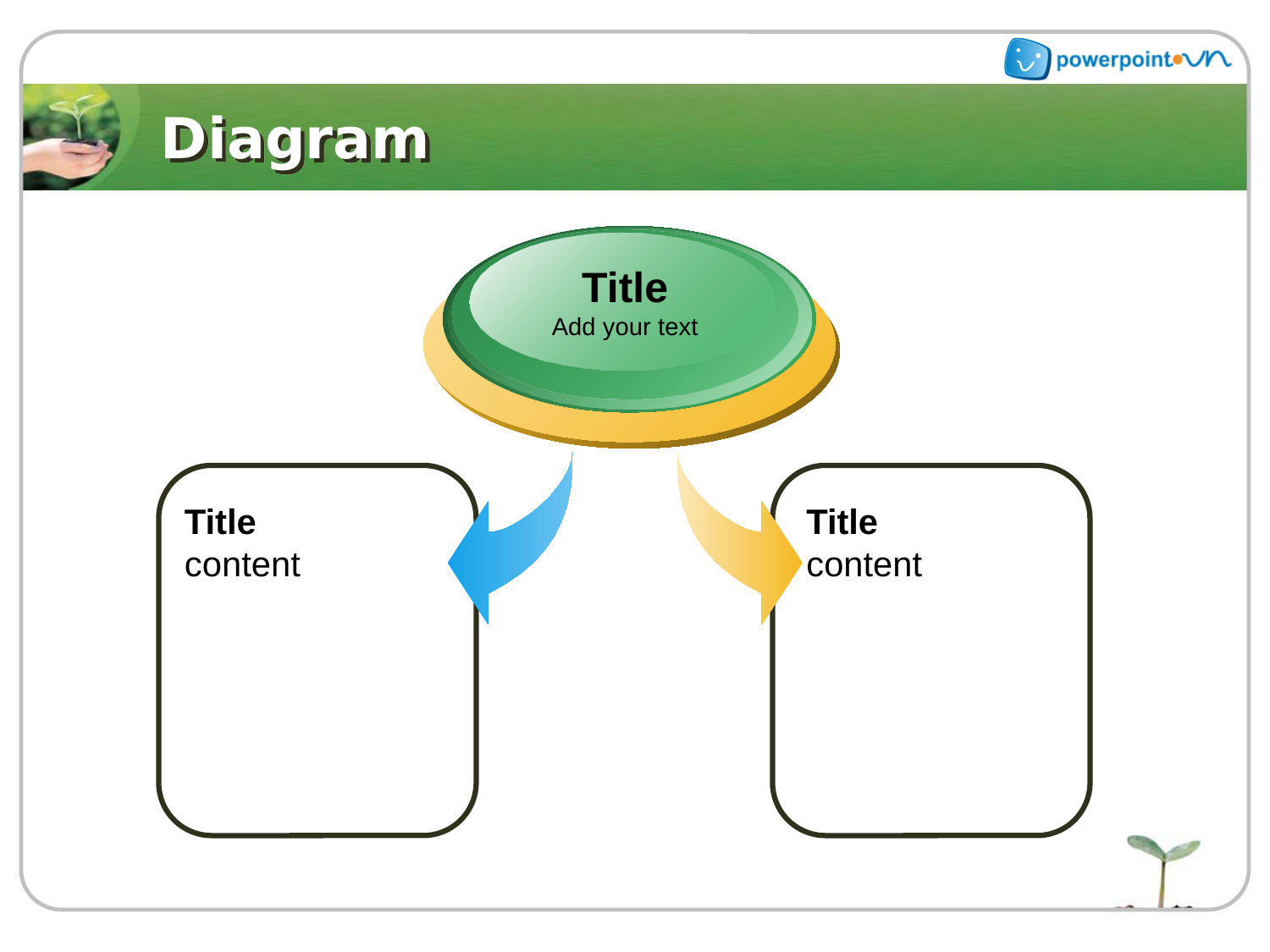

# Diagram

Title
Add your text

Title
content

Title
content